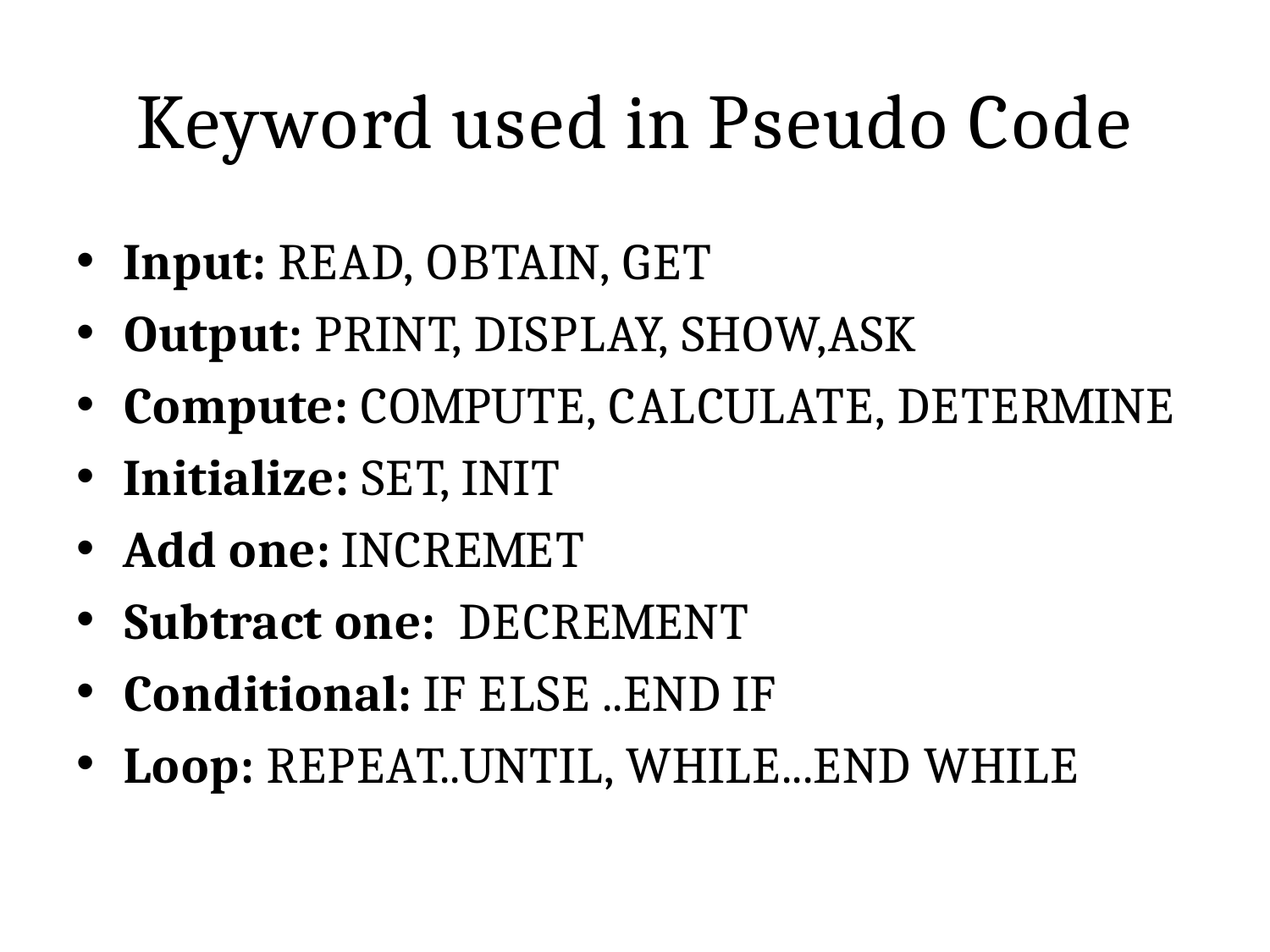

# Keyword used in Pseudo Code
Input: READ, OBTAIN, GET
Output: PRINT, DISPLAY, SHOW,ASK
Compute: COMPUTE, CALCULATE, DETERMINE
Initialize: SET, INIT
Add one: INCREMET
Subtract one:  DECREMENT
Conditional: IF ELSE ..END IF
Loop: REPEAT..UNTIL, WHILE...END WHILE